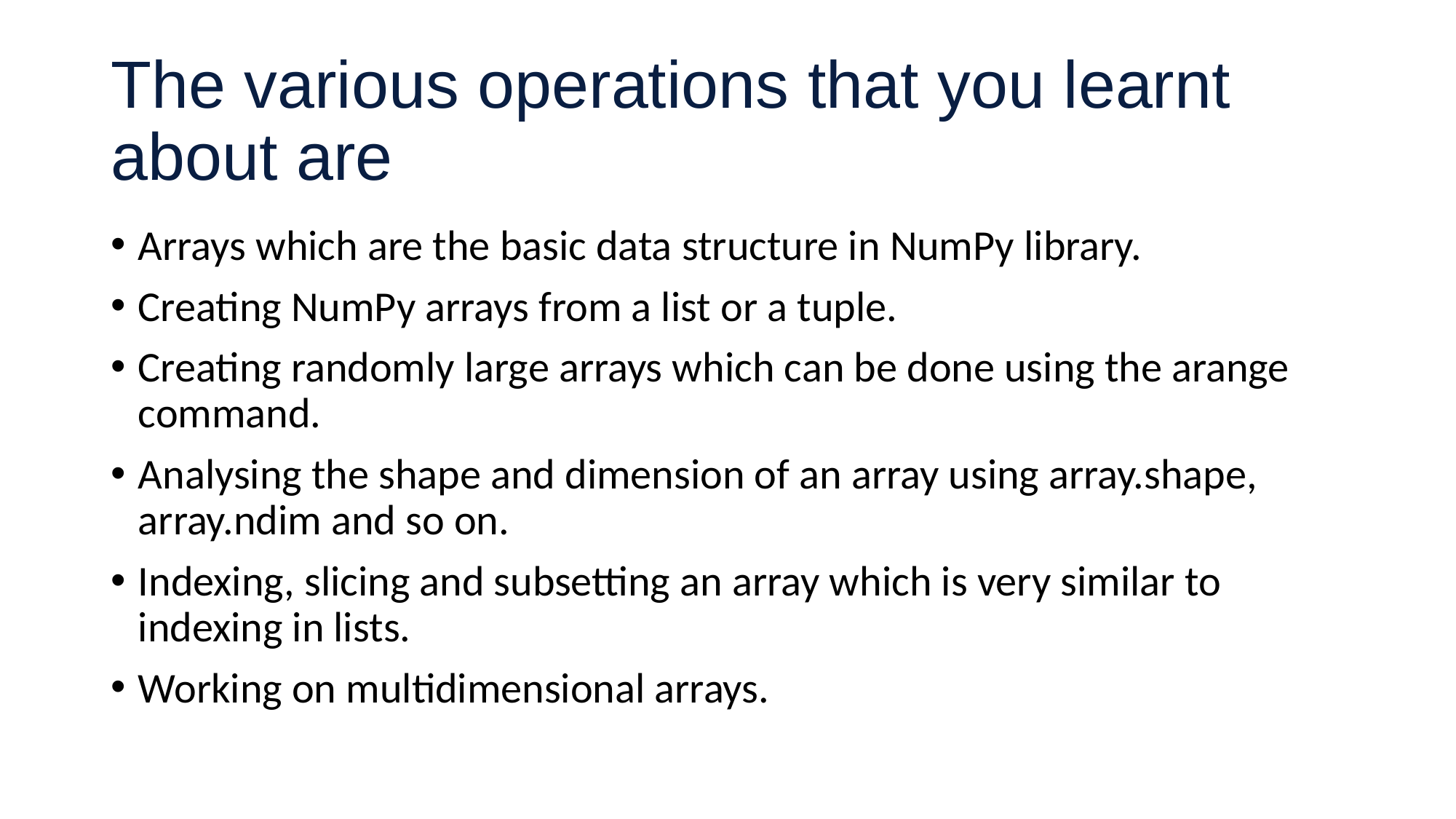

# The various operations that you learnt about are
Arrays which are the basic data structure in NumPy library.
Creating NumPy arrays from a list or a tuple.
Creating randomly large arrays which can be done using the arange command.
Analysing the shape and dimension of an array using array.shape, array.ndim and so on.
Indexing, slicing and subsetting an array which is very similar to indexing in lists.
Working on multidimensional arrays.